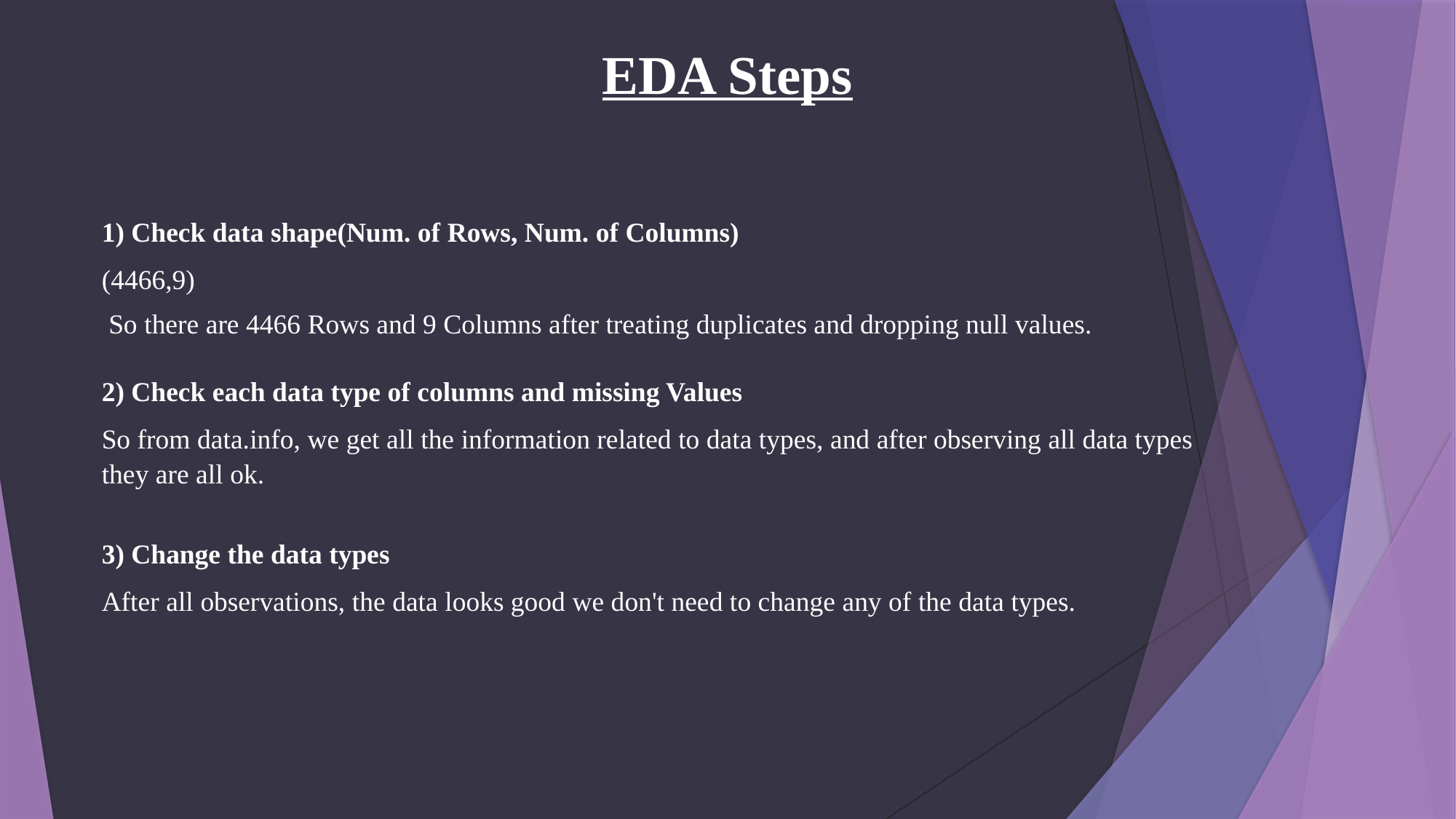

EDA Steps
1) Check data shape(Num. of Rows, Num. of Columns)
(4466,9)
 So there are 4466 Rows and 9 Columns after treating duplicates and dropping null values.

2) Check each data type of columns and missing Values
So from data.info, we get all the information related to data types, and after observing all data types they are all ok.

3) Change the data types
After all observations, the data looks good we don't need to change any of the data types.